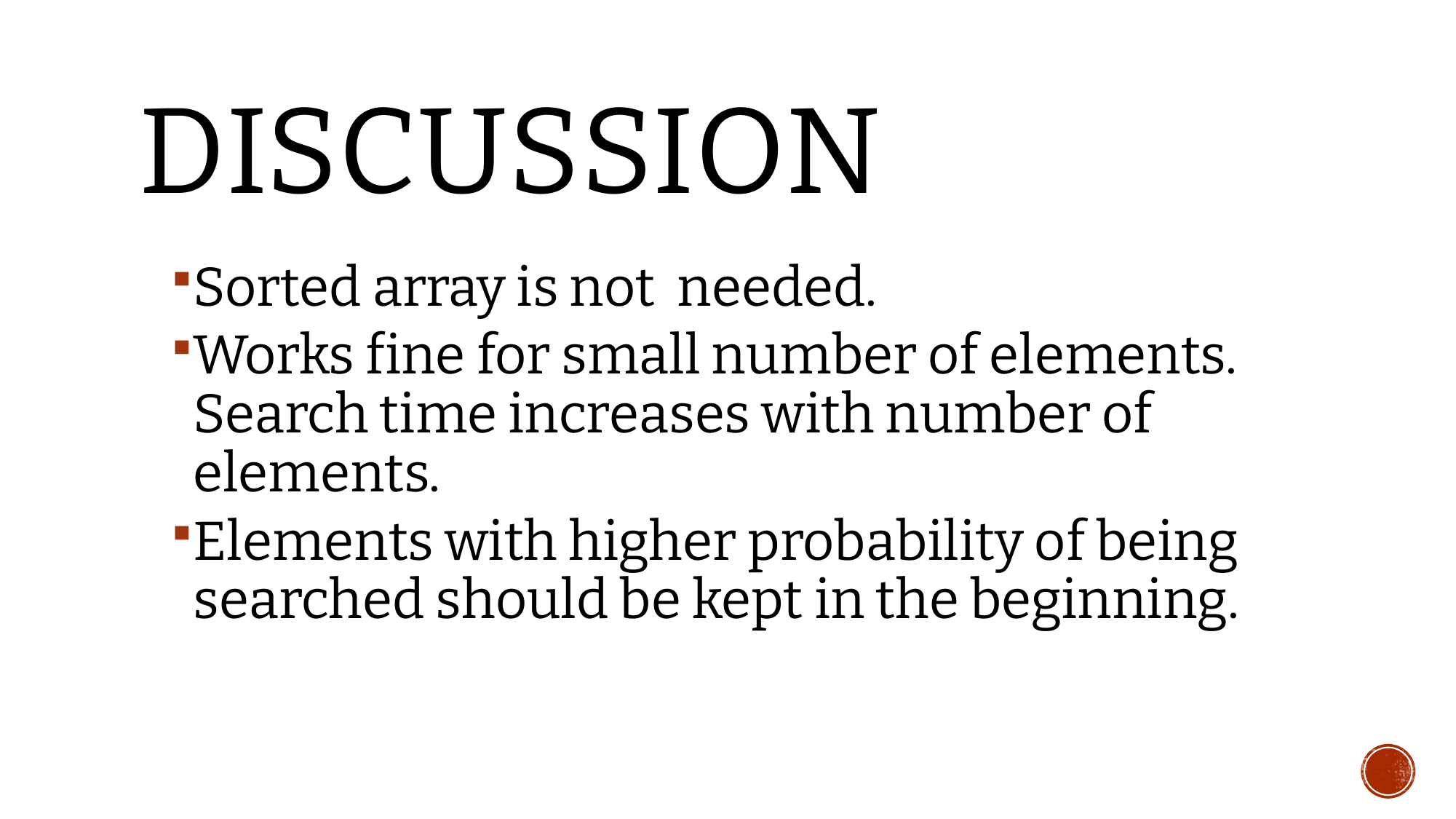

# Discussion
Sorted array is not  needed.
Works fine for small number of elements. Search time increases with number of elements.
Elements with higher probability of being searched should be kept in the beginning.